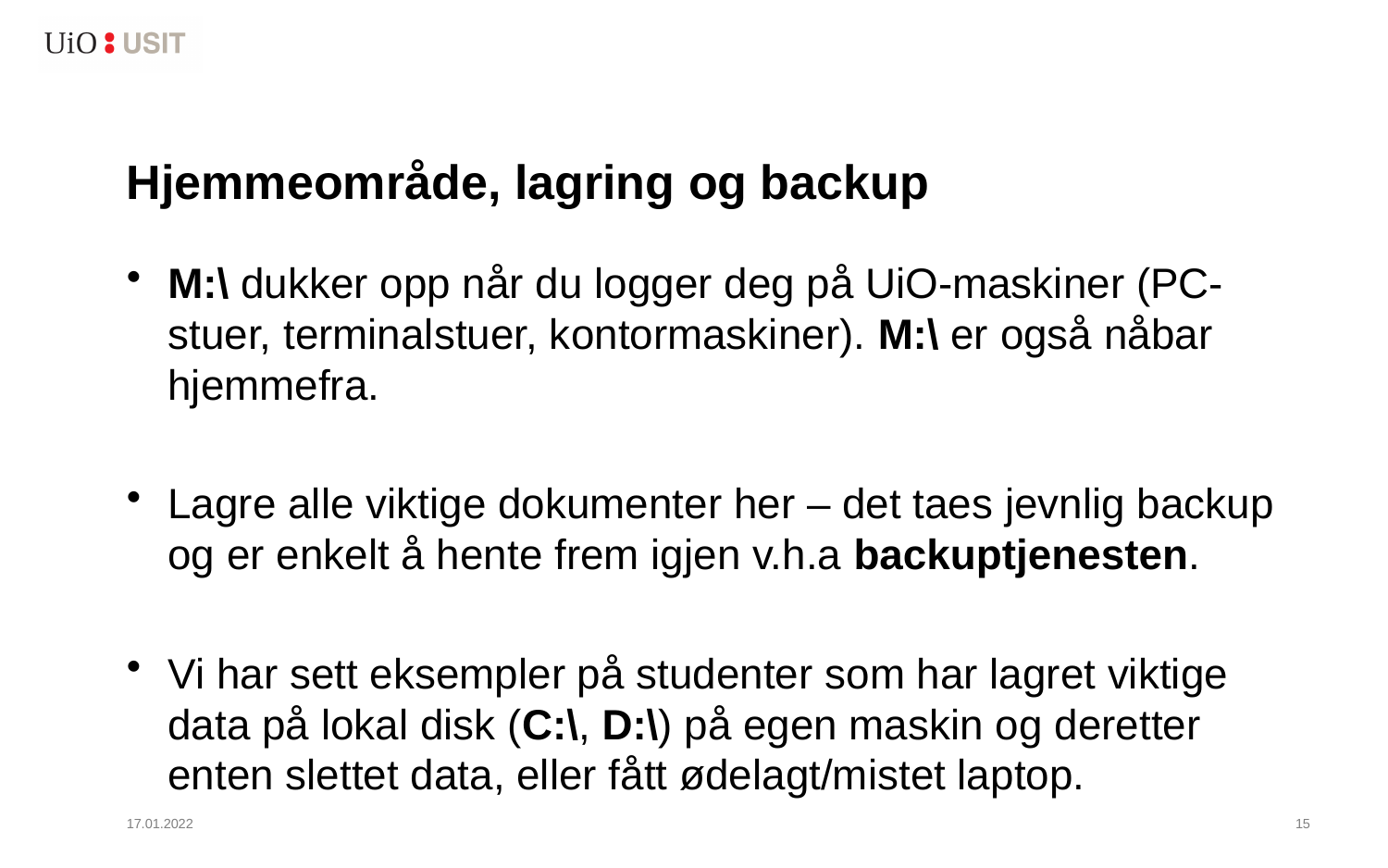

# Hjemmeområde, lagring og backup
M:\ dukker opp når du logger deg på UiO-maskiner (PC-stuer, terminalstuer, kontormaskiner). M:\ er også nåbar hjemmefra.

Lagre alle viktige dokumenter her – det taes jevnlig backup og er enkelt å hente frem igjen v.h.a backuptjenesten.

Vi har sett eksempler på studenter som har lagret viktige data på lokal disk (C:\, D:\) på egen maskin og deretter enten slettet data, eller fått ødelagt/mistet laptop.

17.01.2022
15